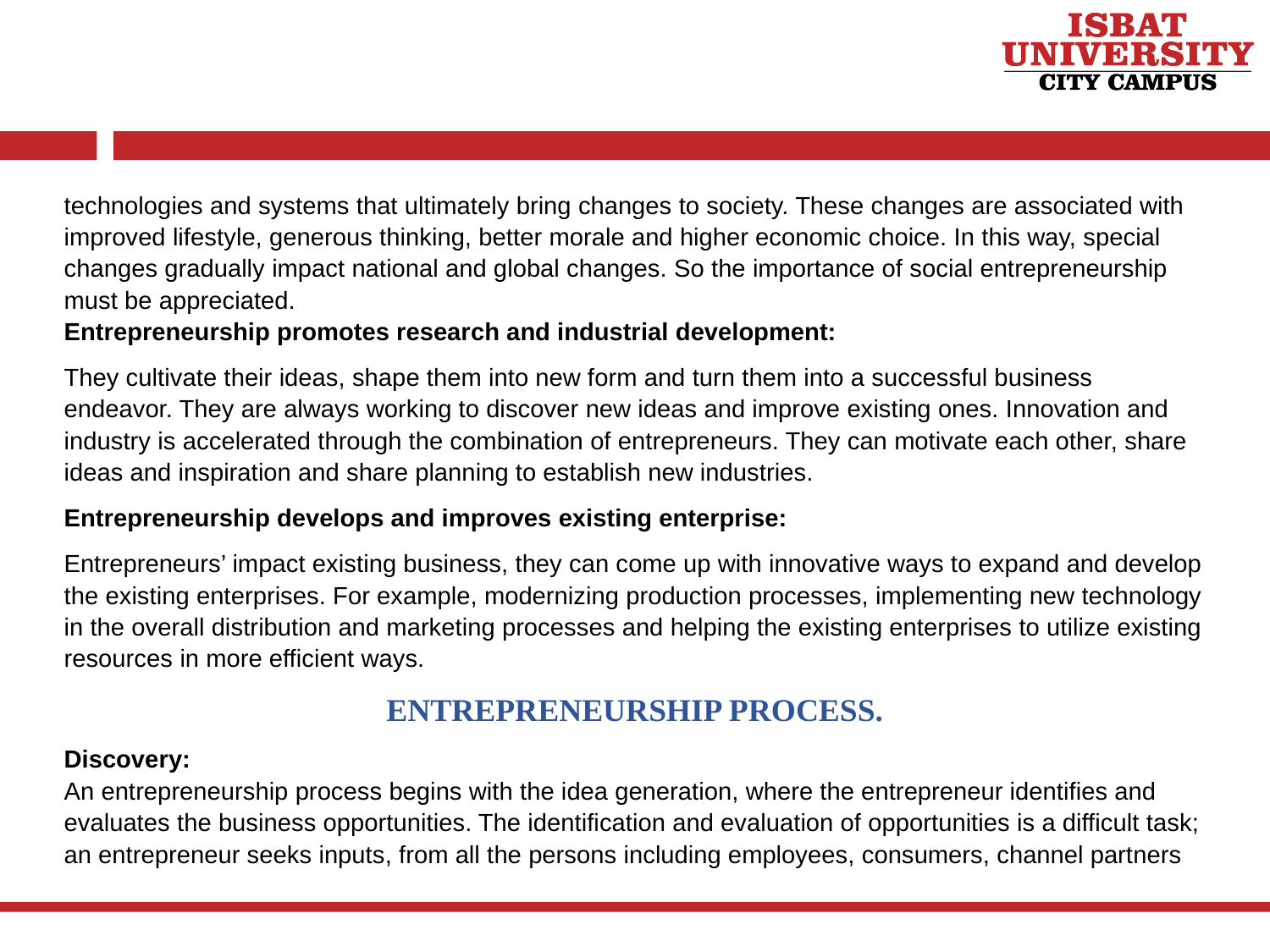

technologies and systems that ultimately bring changes to society. These changes are associated with improved lifestyle, generous thinking, better morale and higher economic choice. In this way, special changes gradually impact national and global changes. So the importance of social entrepreneurship must be appreciated.
Entrepreneurship promotes research and industrial development:
They cultivate their ideas, shape them into new form and turn them into a successful business endeavor. They are always working to discover new ideas and improve existing ones. Innovation and industry is accelerated through the combination of entrepreneurs. They can motivate each other, share ideas and inspiration and share planning to establish new industries.
Entrepreneurship develops and improves existing enterprise:
Entrepreneurs’ impact existing business, they can come up with innovative ways to expand and develop the existing enterprises. For example, modernizing production processes, implementing new technology in the overall distribution and marketing processes and helping the existing enterprises to utilize existing resources in more efficient ways.
ENTREPRENEURSHIP PROCESS.
Discovery:
An entrepreneurship process begins with the idea generation, where the entrepreneur identifies and evaluates the business opportunities. The identification and evaluation of opportunities is a difficult task; an entrepreneur seeks inputs, from all the persons including employees, consumers, channel partners